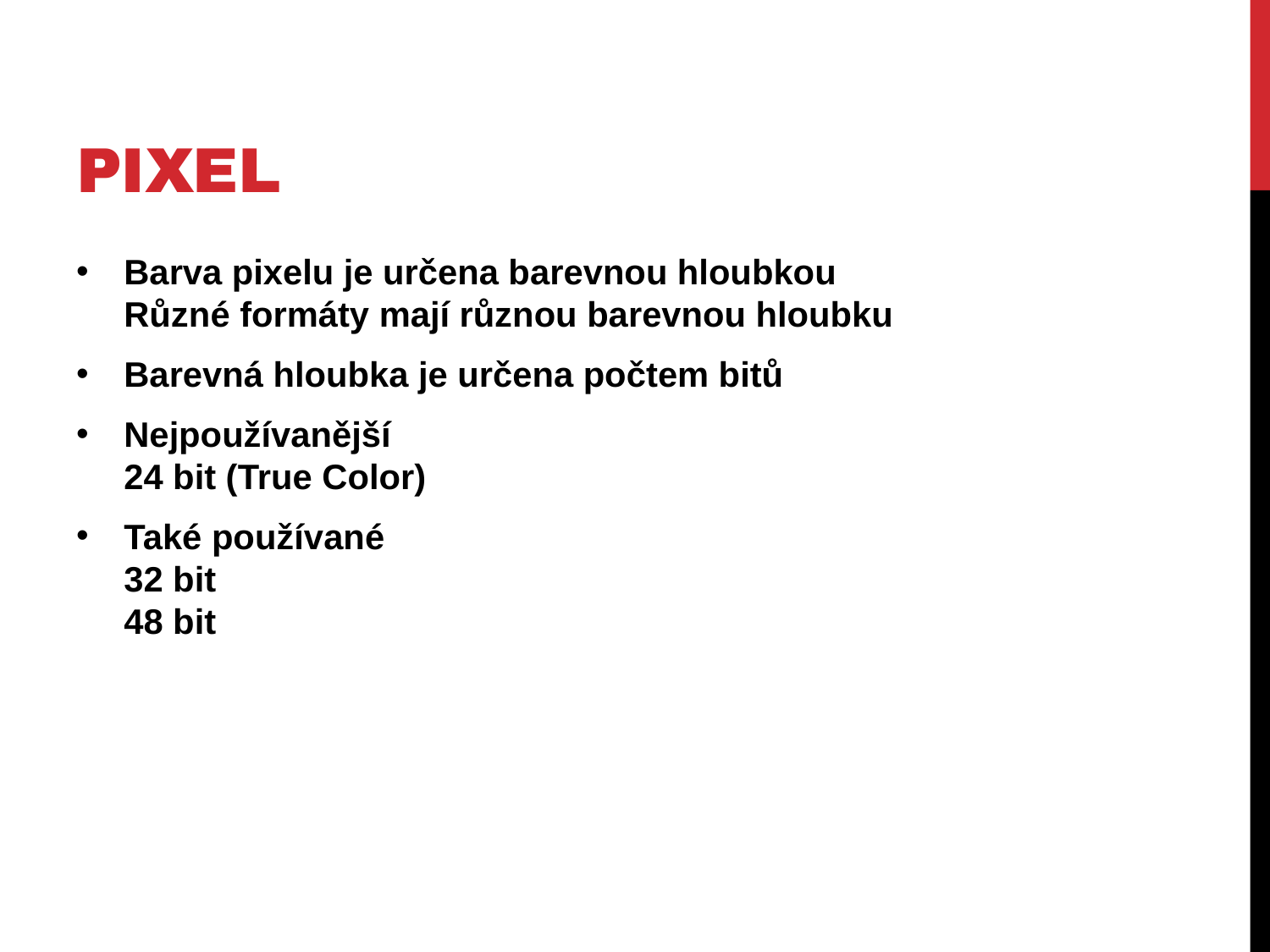

# Pixel
Barva pixelu je určena barevnou hloubkou
Různé formáty mají různou barevnou hloubku
Barevná hloubka je určena počtem bitů
Nejpoužívanější
24 bit (True Color)
Také používané
32 bit
48 bit